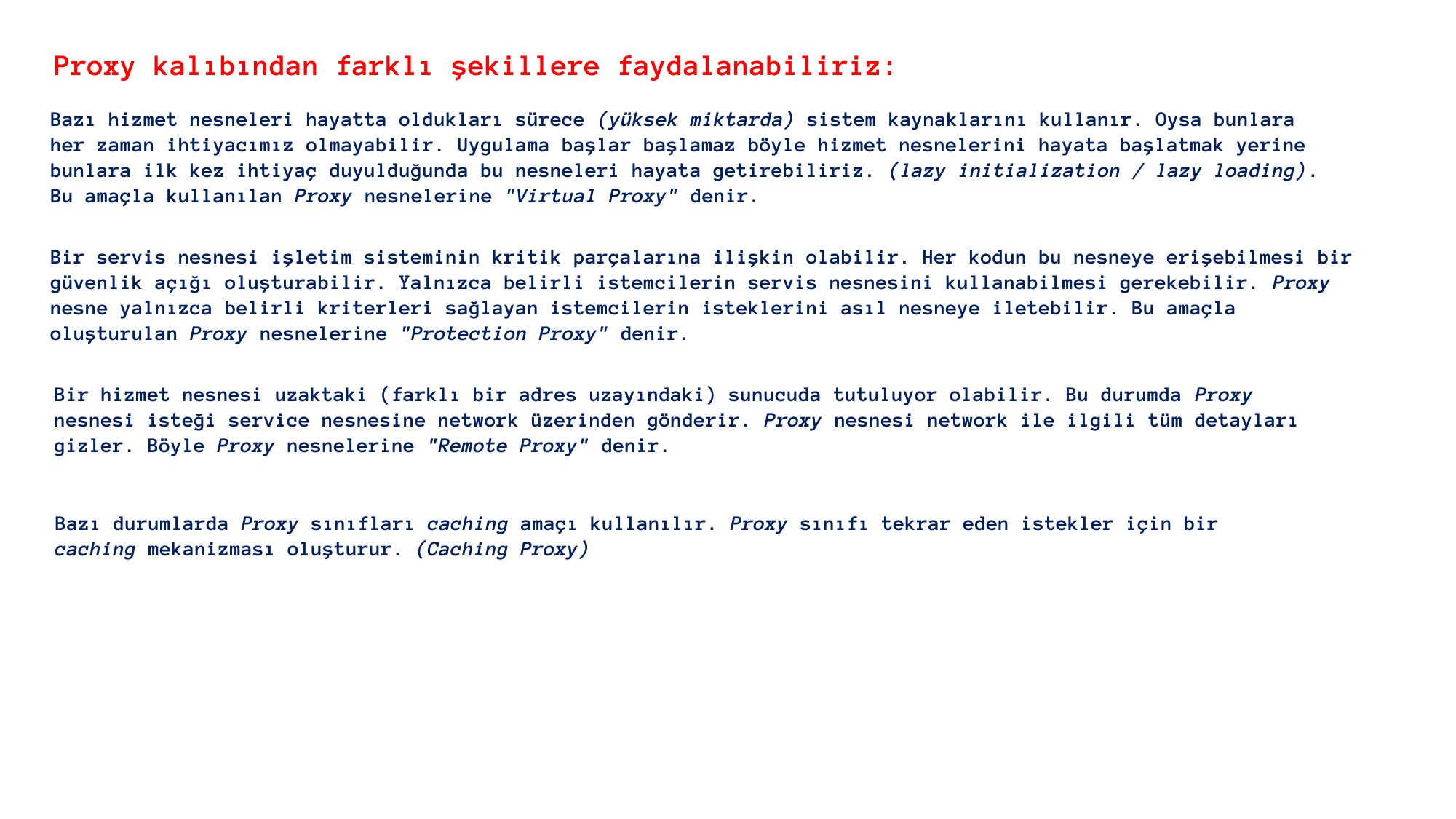

Proxy kalıbından farklı şekillere faydalanabiliriz:
Bazı hizmet nesneleri hayatta oldukları sürece (yüksek miktarda) sistem kaynaklarını kullanır. Oysa bunlara her zaman ihtiyacımız olmayabilir. Uygulama başlar başlamaz böyle hizmet nesnelerini hayata başlatmak yerine bunlara ilk kez ihtiyaç duyulduğunda bu nesneleri hayata getirebiliriz. (lazy initialization / lazy loading).
Bu amaçla kullanılan Proxy nesnelerine "Virtual Proxy" denir.
Bir servis nesnesi işletim sisteminin kritik parçalarına ilişkin olabilir. Her kodun bu nesneye erişebilmesi bir güvenlik açığı oluşturabilir. Yalnızca belirli istemcilerin servis nesnesini kullanabilmesi gerekebilir. Proxy nesne yalnızca belirli kriterleri sağlayan istemcilerin isteklerini asıl nesneye iletebilir. Bu amaçla oluşturulan Proxy nesnelerine "Protection Proxy" denir.
Bir hizmet nesnesi uzaktaki (farklı bir adres uzayındaki) sunucuda tutuluyor olabilir. Bu durumda Proxy nesnesi isteği service nesnesine network üzerinden gönderir. Proxy nesnesi network ile ilgili tüm detayları gizler. Böyle Proxy nesnelerine "Remote Proxy" denir.
Bazı durumlarda Proxy sınıfları caching amaçı kullanılır. Proxy sınıfı tekrar eden istekler için bir caching mekanizması oluşturur. (Caching Proxy)